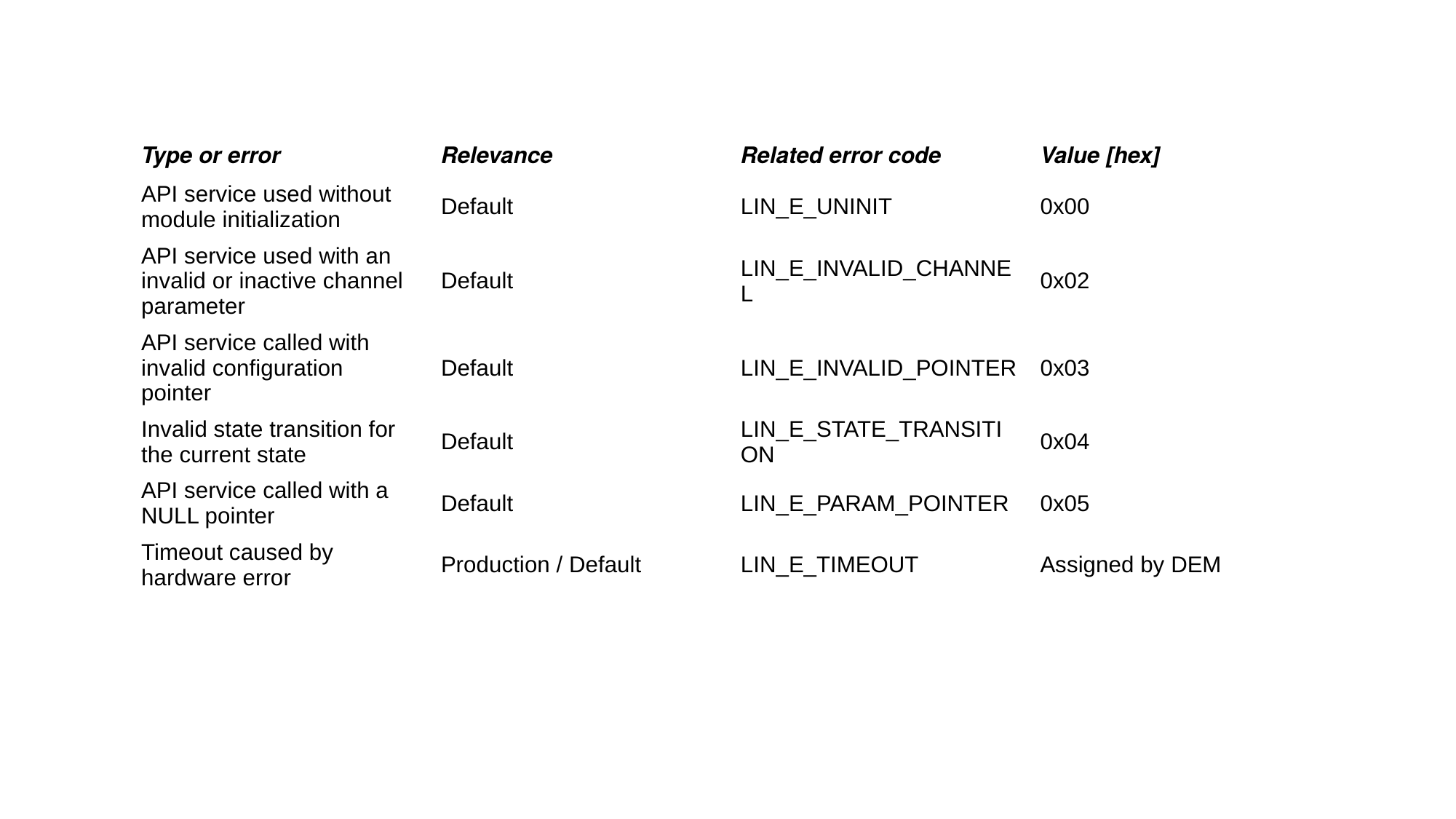

| Type or error | Relevance | Related error code | Value [hex] |
| --- | --- | --- | --- |
| API service used without module initialization | Default | LIN\_E\_UNINIT | 0x00 |
| API service used with an invalid or inactive channel parameter | Default | LIN\_E\_INVALID\_CHANNEL | 0x02 |
| API service called with invalid configuration pointer | Default | LIN\_E\_INVALID\_POINTER | 0x03 |
| Invalid state transition for the current state | Default | LIN\_E\_STATE\_TRANSITION | 0x04 |
| API service called with a NULL pointer | Default | LIN\_E\_PARAM\_POINTER | 0x05 |
| Timeout caused by hardware error | Production / Default | LIN\_E\_TIMEOUT | Assigned by DEM |